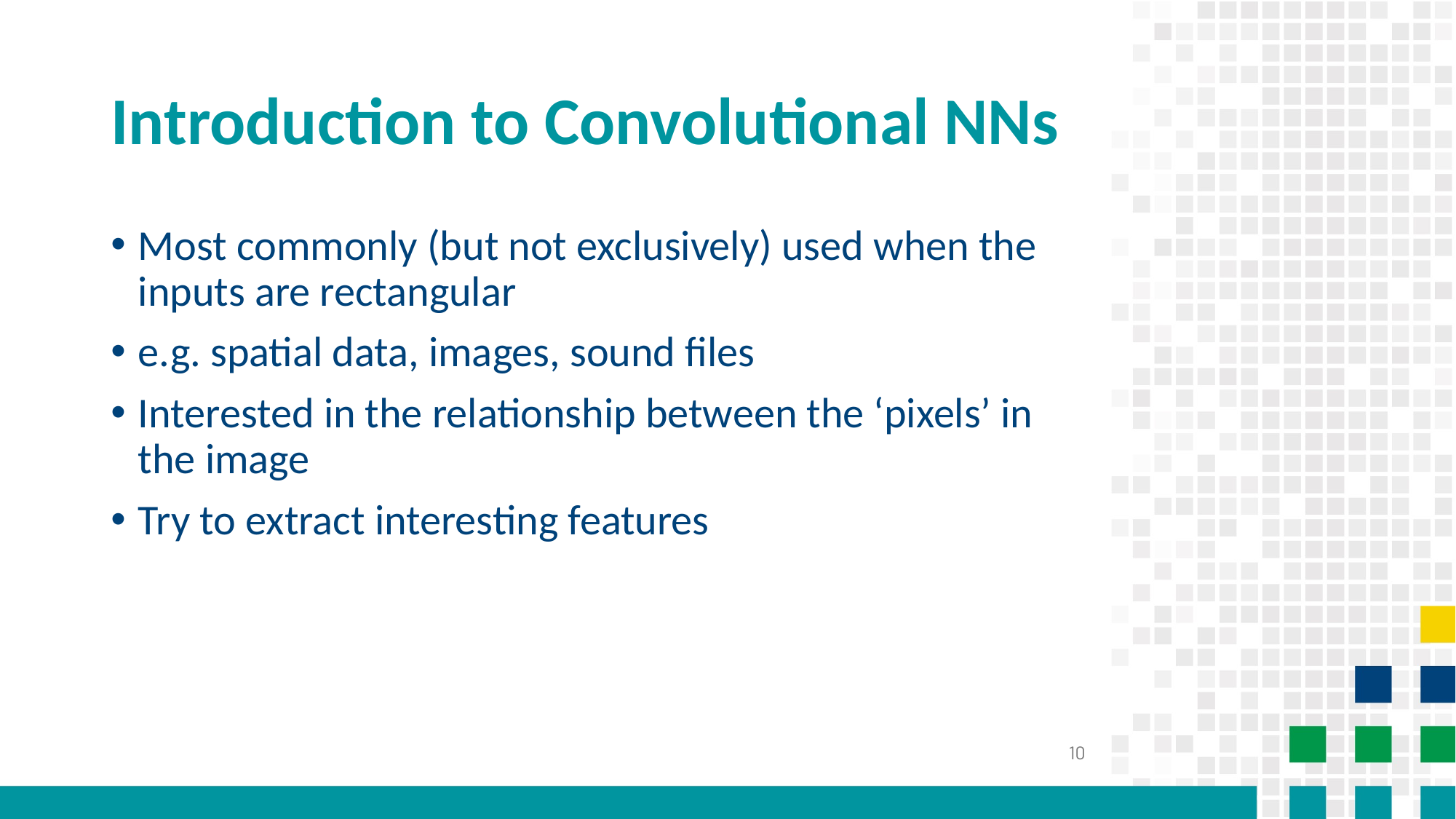

# Introduction to Convolutional NNs
Most commonly (but not exclusively) used when the inputs are rectangular
e.g. spatial data, images, sound files
Interested in the relationship between the ‘pixels’ in the image
Try to extract interesting features
10